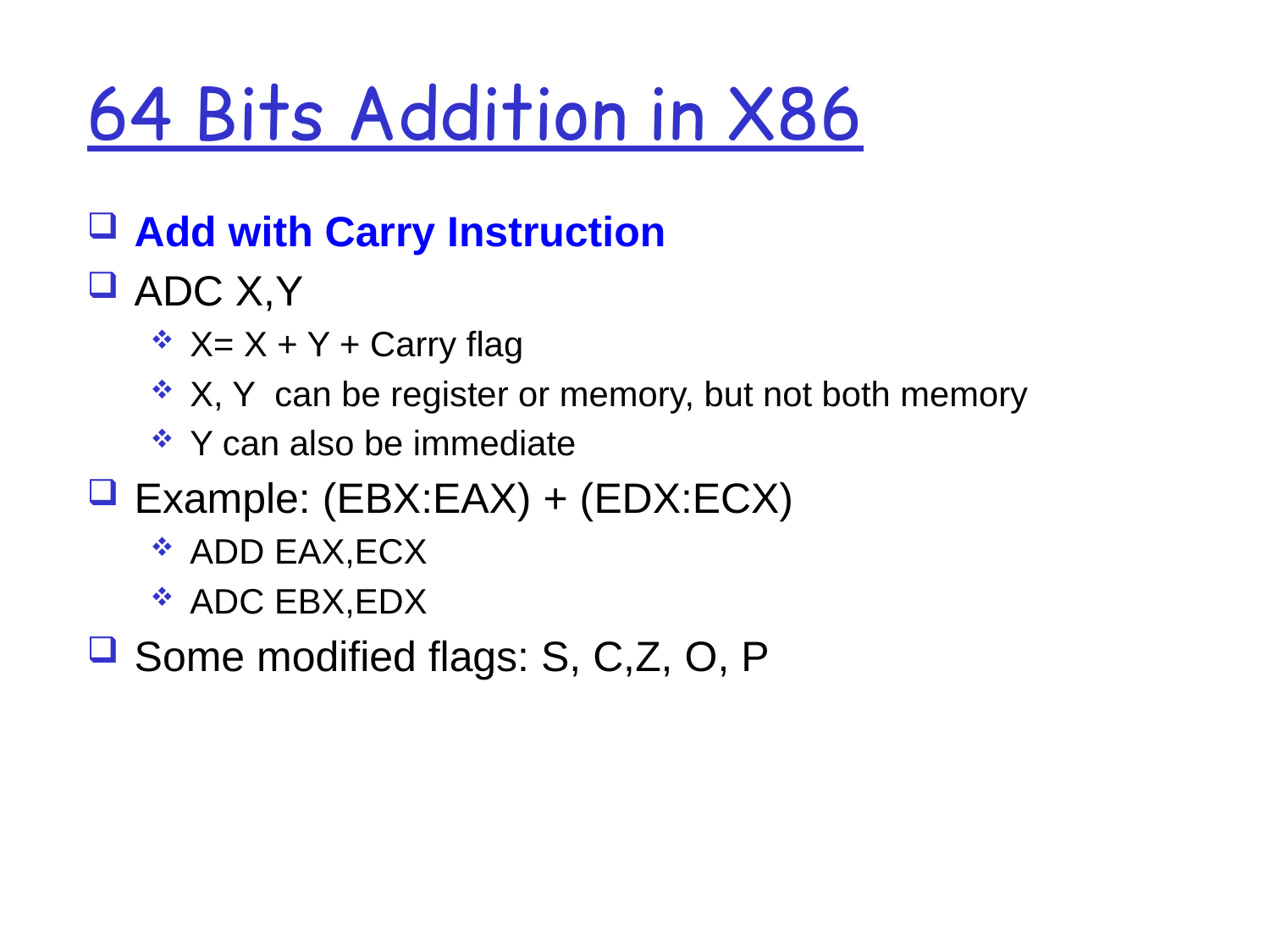

64 Bits Addition in X86
Add with Carry Instruction
ADC X,Y
X= X + Y + Carry flag
X, Y  can be register or memory, but not both memory
Y can also be immediate
Example: (EBX:EAX) + (EDX:ECX)
ADD EAX,ECX
ADC EBX,EDX
Some modified flags: S, C,Z, O, P